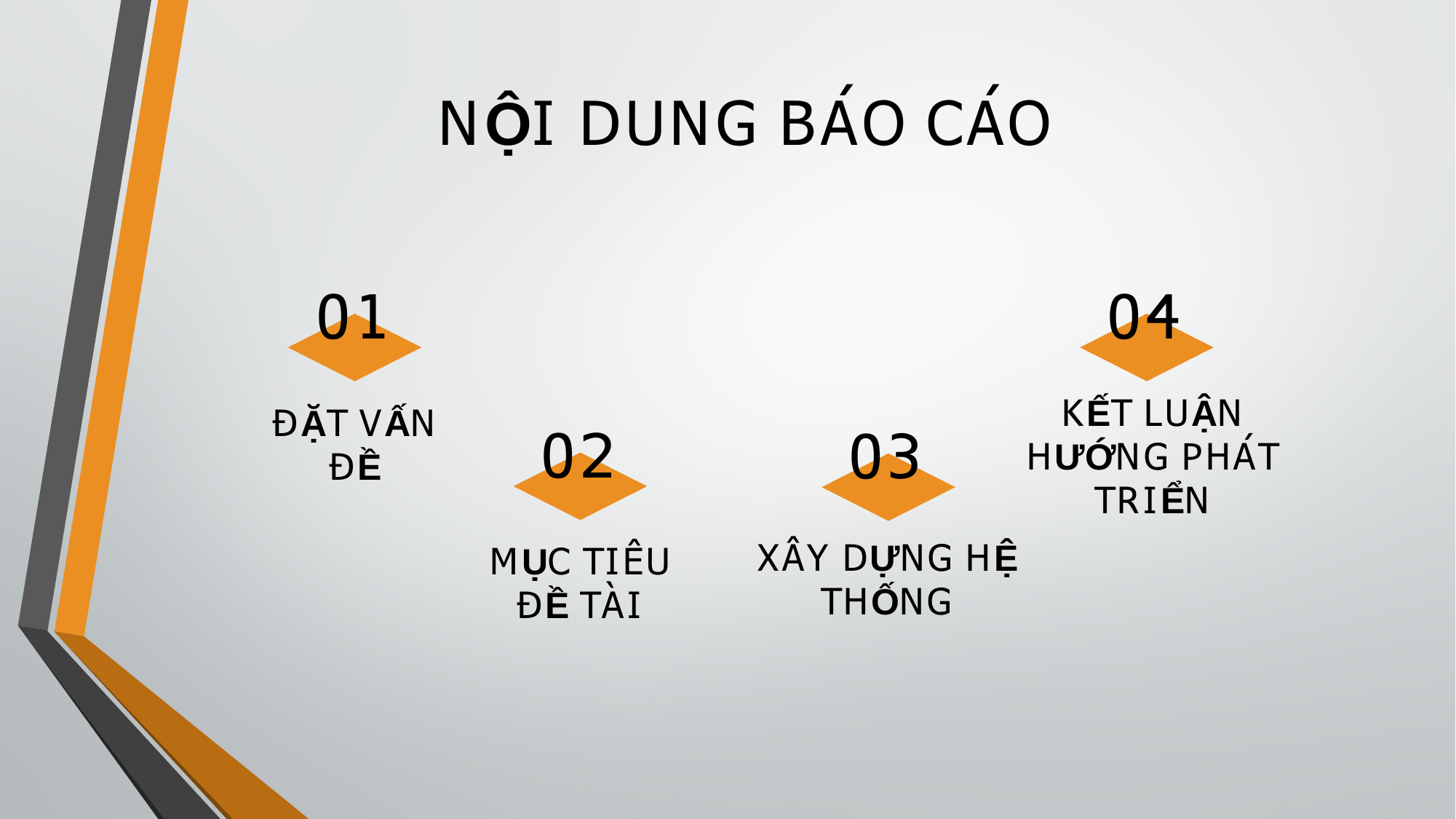

NỘI DUNG BÁO CÁO
# 01
04

KẾT LUẬN HƯỚNG PHÁT TRIỂN
ĐẶT VẤN ĐỀ
02
03

XÂY DỰNG HỆ THỐNG
MỤC TIÊU ĐỀ TÀI